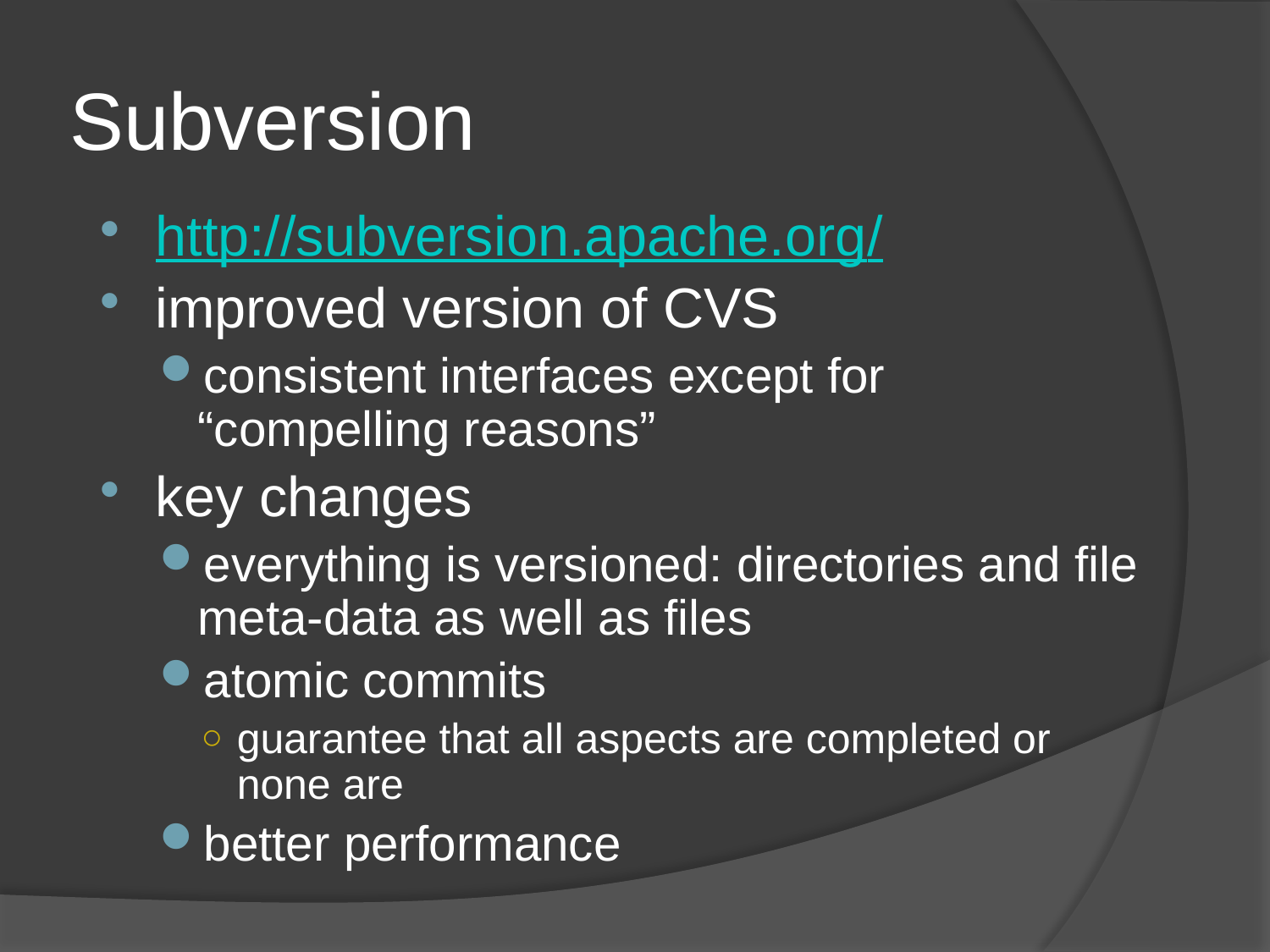

# Subversion
http://subversion.apache.org/
improved version of CVS
consistent interfaces except for “compelling reasons”
key changes
everything is versioned: directories and file meta-data as well as files
atomic commits
guarantee that all aspects are completed or none are
better performance